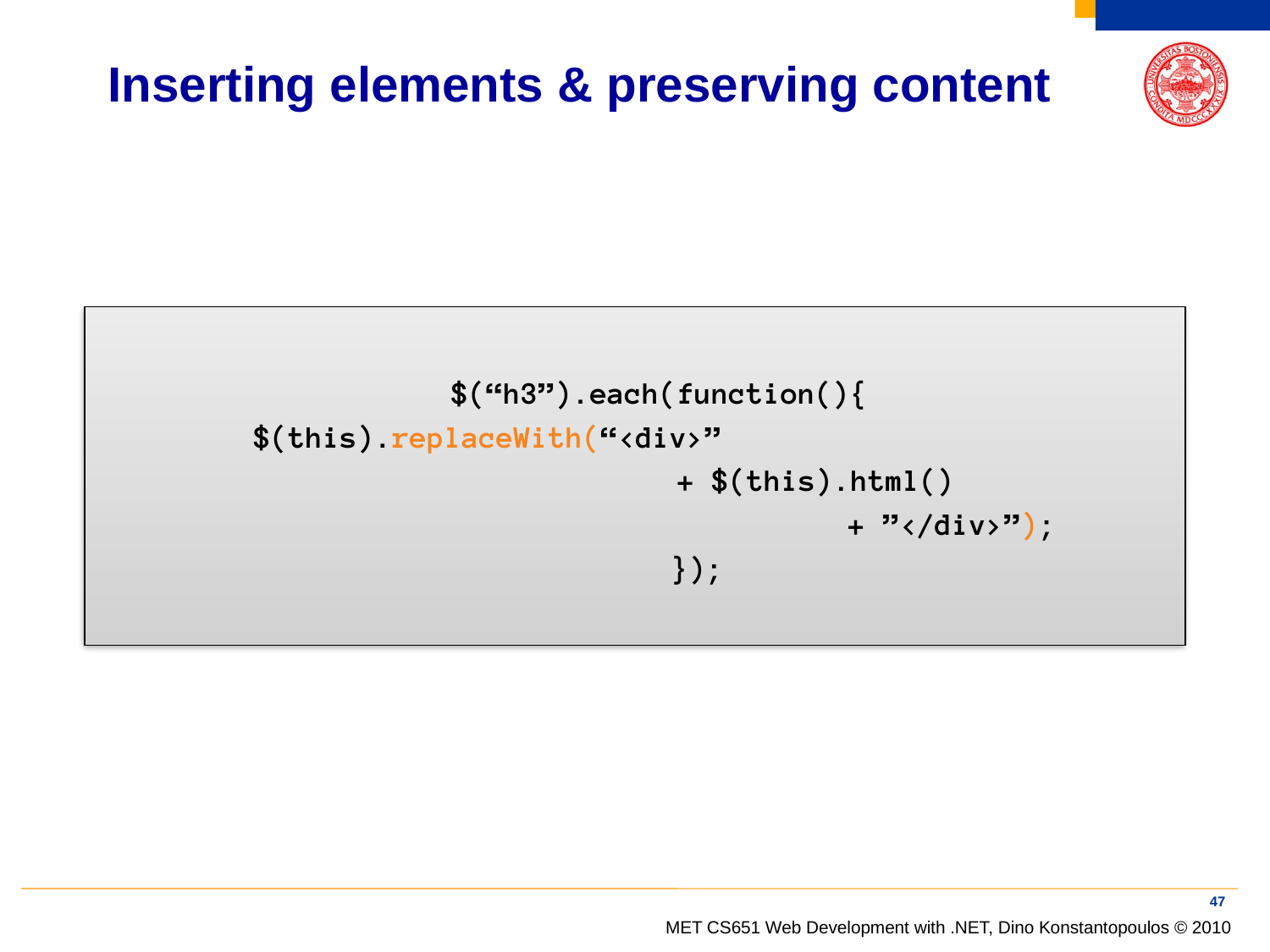

# Inserting elements & preserving content
$(“h3”).each(function(){
	$(this).replaceWith(“<div>” 							+ $(this).html()
					+ ”</div>”);
	});
47